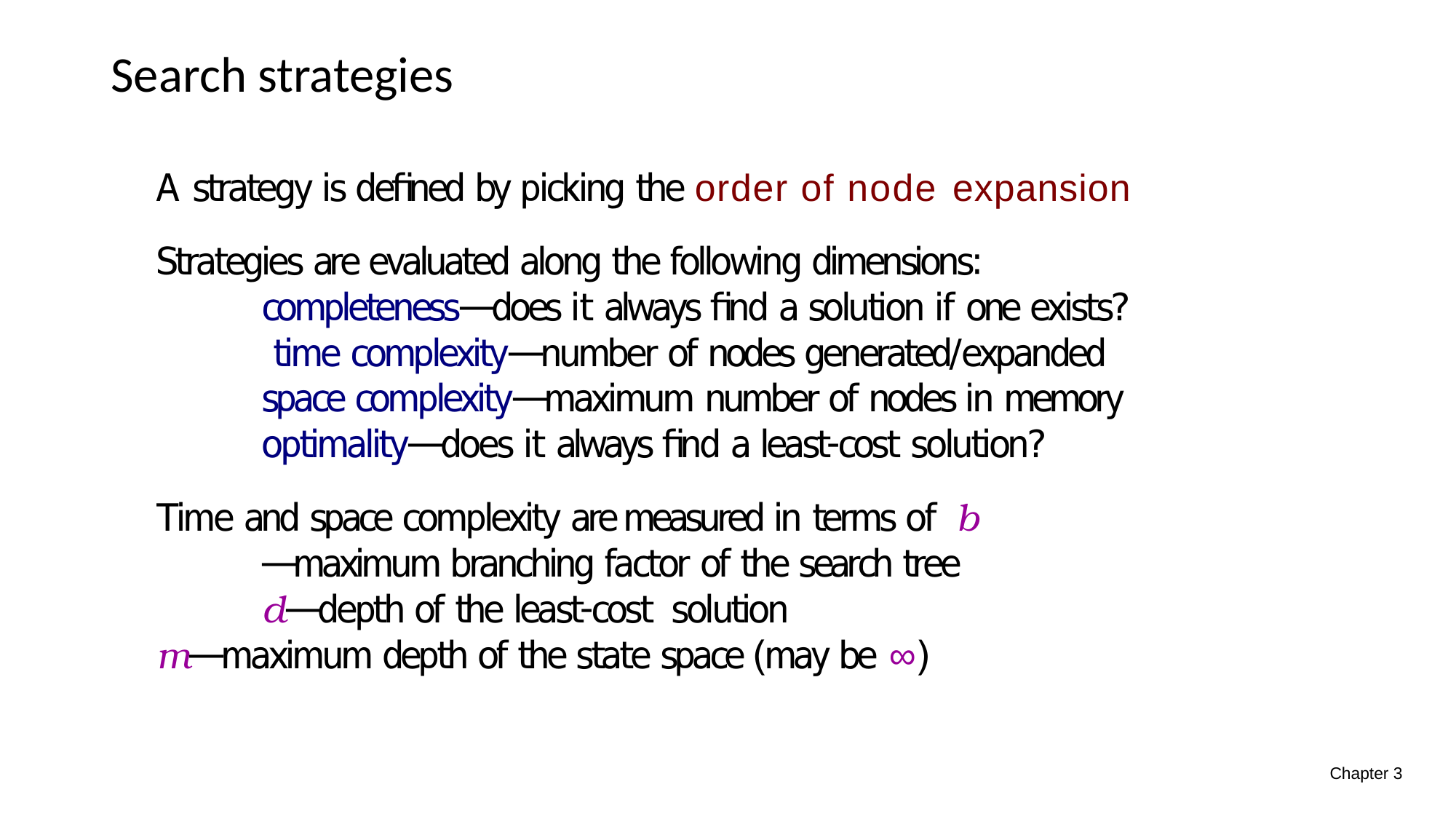

# Search strategies
A strategy is defined by picking the order of node expansion
Strategies are evaluated along the following dimensions:  completeness—does it always find a solution if one exists?  time complexity—number of nodes generated/expanded  space complexity—maximum number of nodes in memory  optimality—does it always find a least-cost solution?
Time and space complexity are measured in terms of  b—maximum branching factor of the search tree  d—depth of the least-cost solution
m—maximum depth of the state space (may be ∞)
Chapter 3
Chapter 3
31